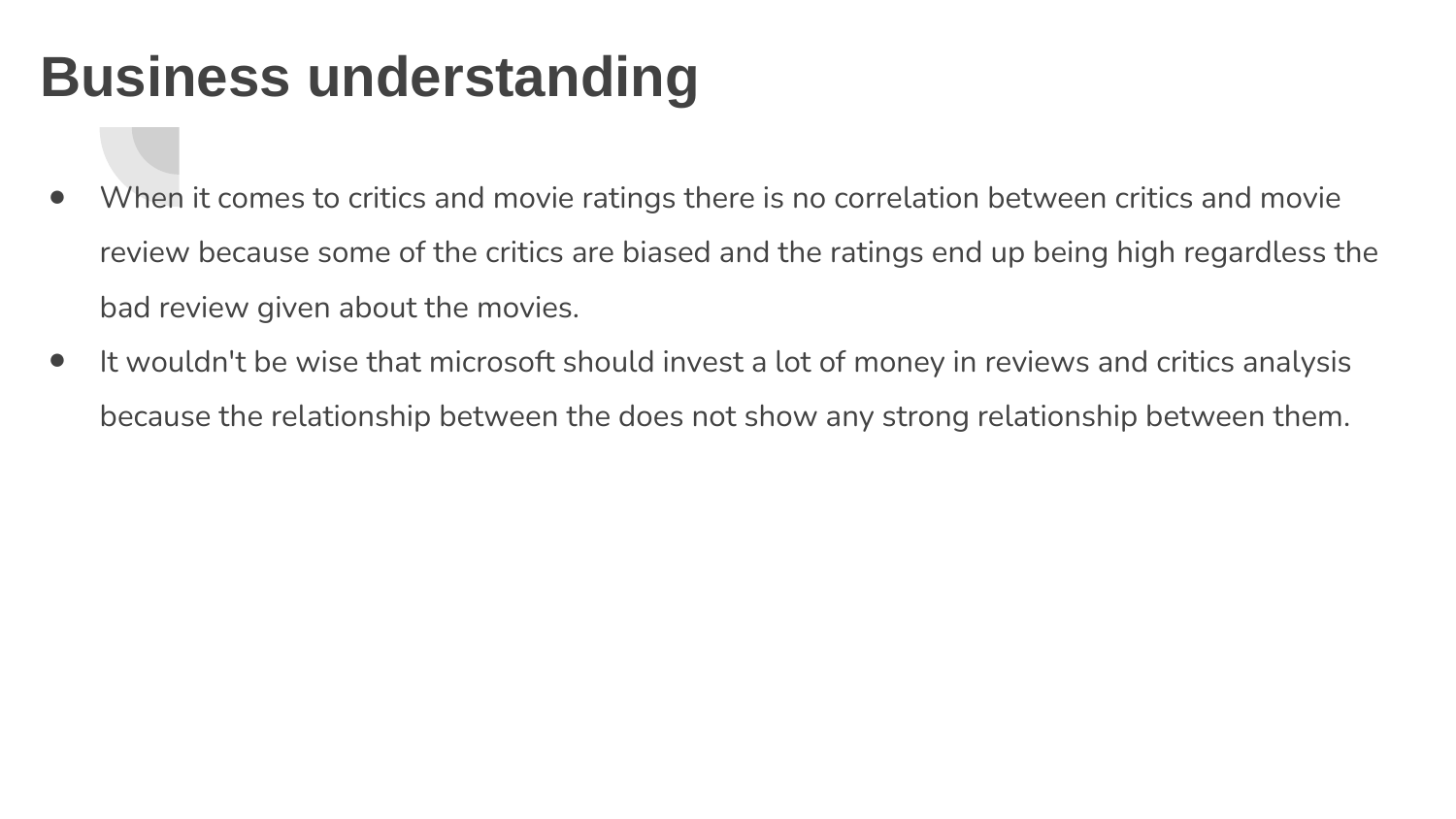

# Business understanding
When it comes to critics and movie ratings there is no correlation between critics and movie review because some of the critics are biased and the ratings end up being high regardless the bad review given about the movies.
It wouldn't be wise that microsoft should invest a lot of money in reviews and critics analysis because the relationship between the does not show any strong relationship between them.